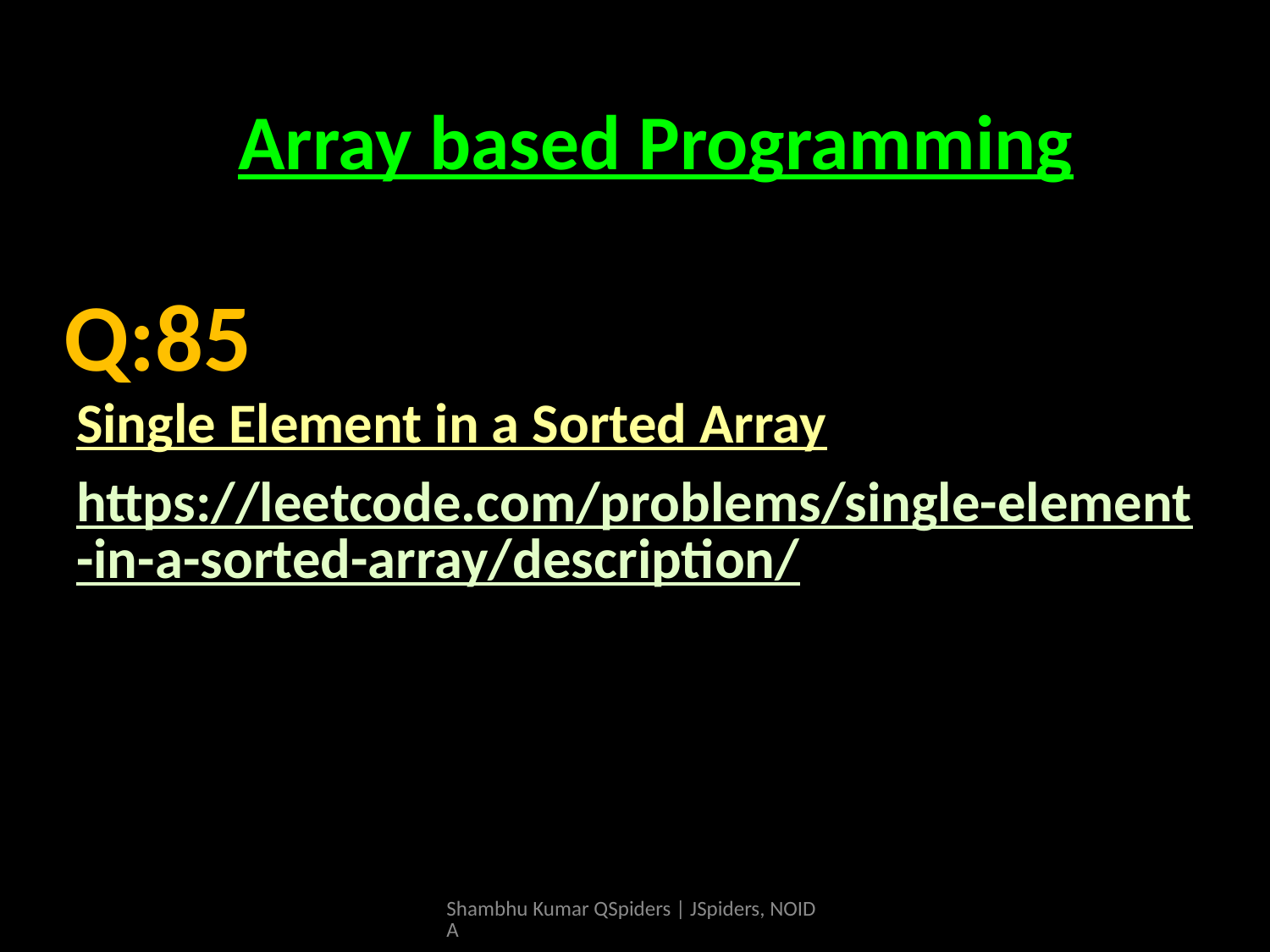

# Array based Programming
Array based Programming

Single Element in a Sorted Array
https://leetcode.com/problems/single-element-in-a-sorted-array/description/
Q:85
Shambhu Kumar QSpiders | JSpiders, NOIDA